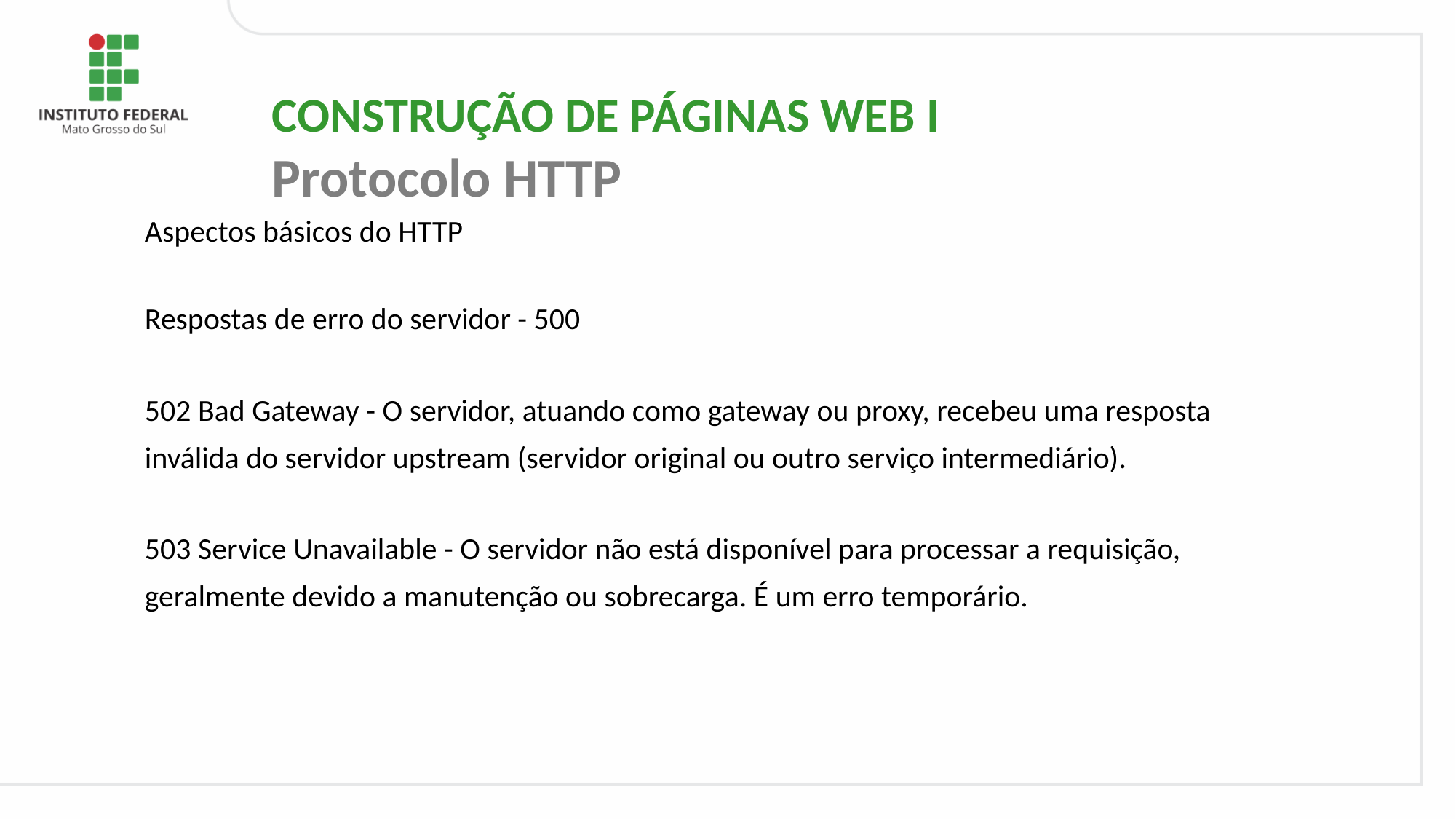

CONSTRUÇÃO DE PÁGINAS WEB I
Protocolo HTTP
# Aspectos básicos do HTTP
Respostas de erro do servidor - 500
502 Bad Gateway - O servidor, atuando como gateway ou proxy, recebeu uma resposta inválida do servidor upstream (servidor original ou outro serviço intermediário).
503 Service Unavailable - O servidor não está disponível para processar a requisição, geralmente devido a manutenção ou sobrecarga. É um erro temporário.